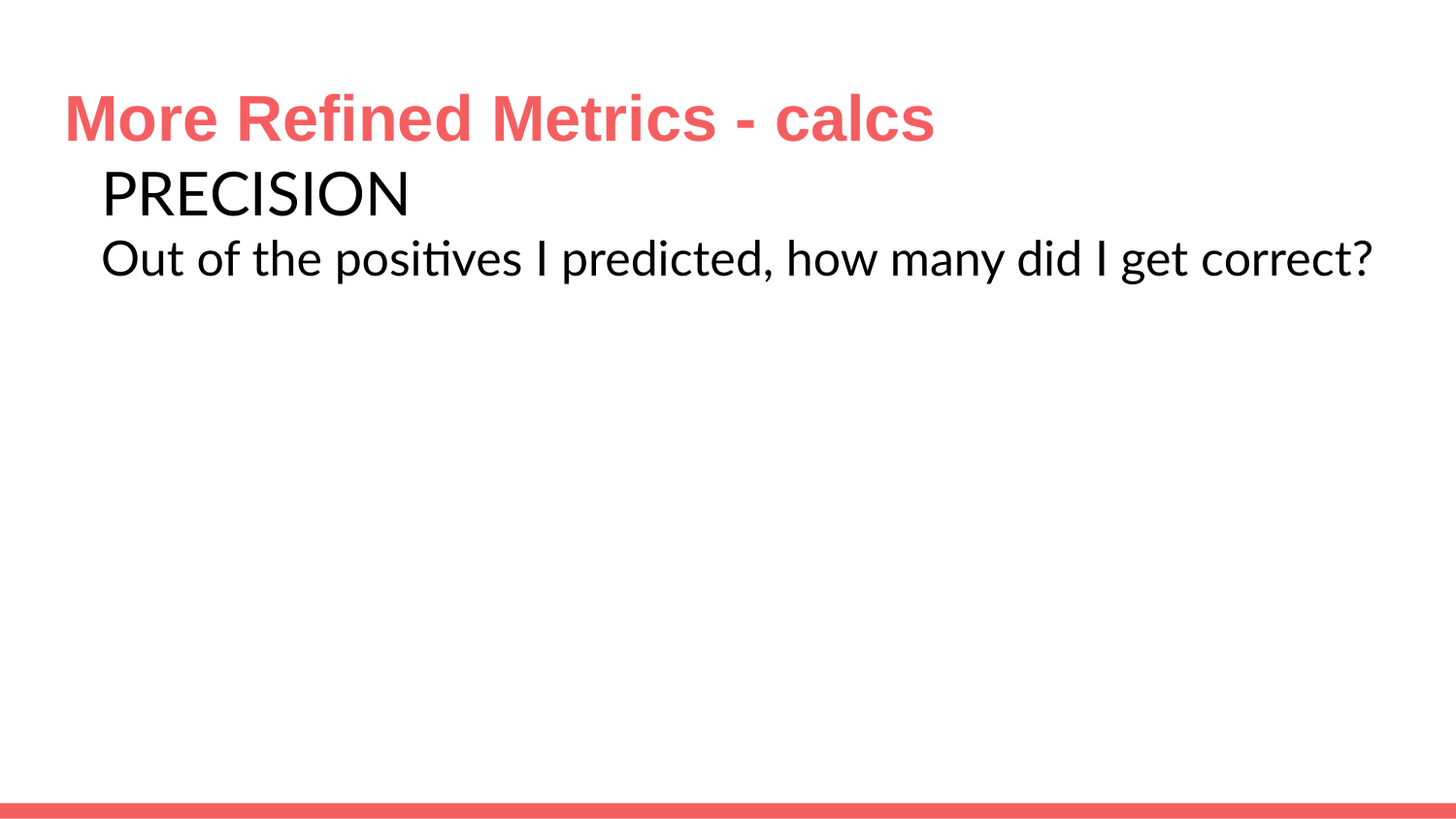

# More Refined Metrics - calcs

PRECISION
Out of the positives I predicted, how many did I get correct?